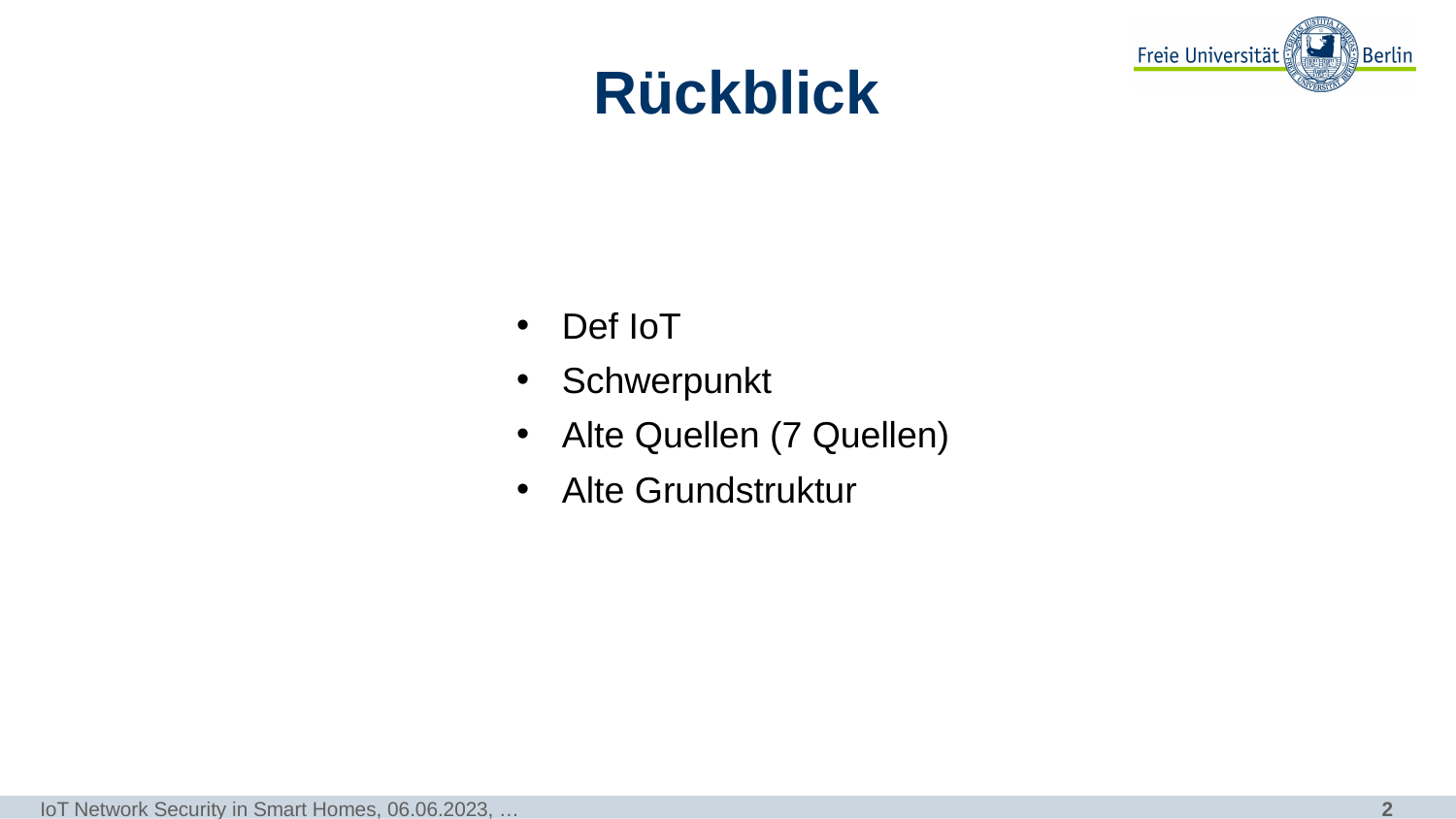

# Rückblick

Def IoT
Schwerpunkt
Alte Quellen (7 Quellen)
Alte Grundstruktur

IoT Network Security in Smart Homes, 06.06.2023, …